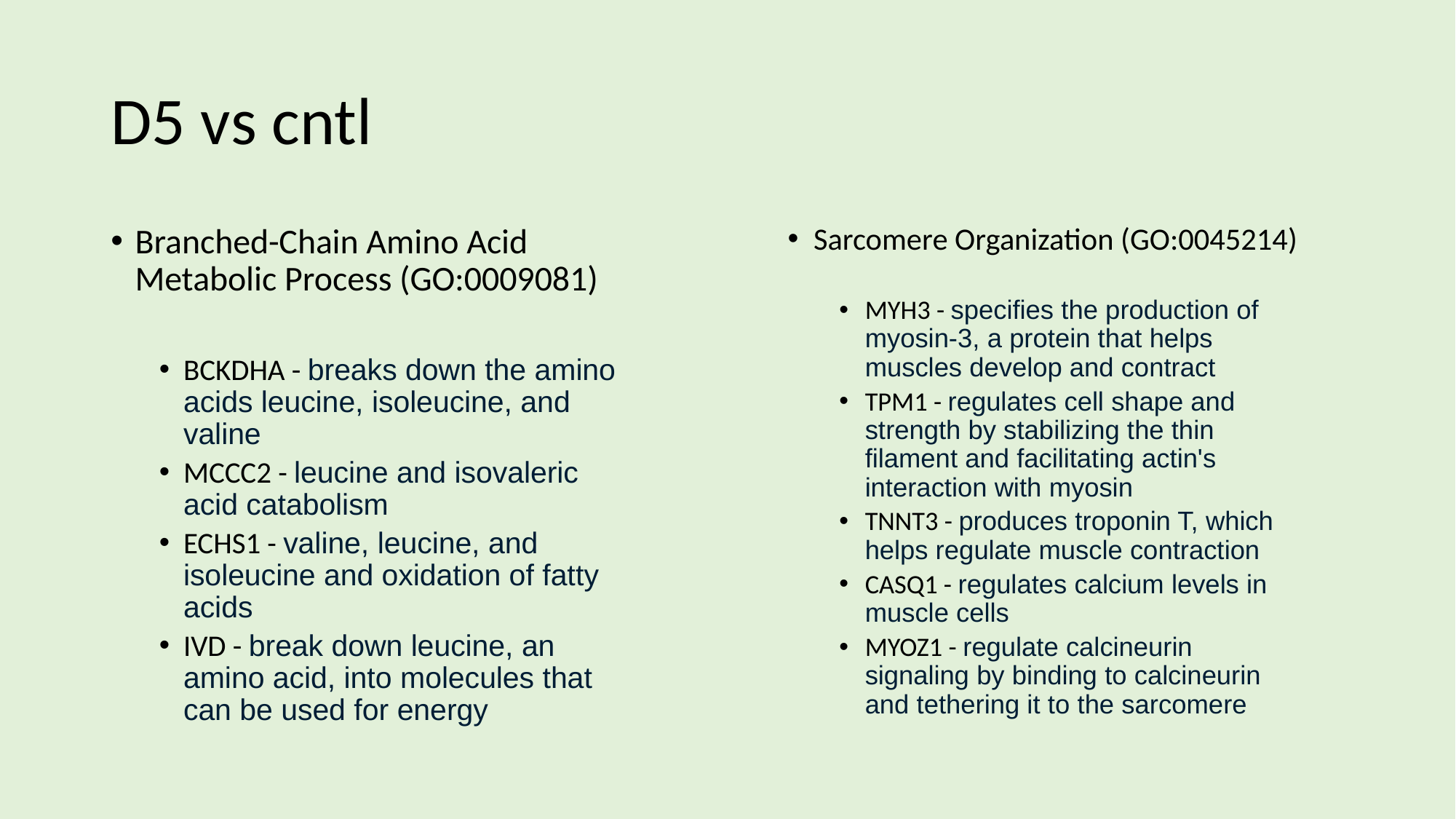

# D5 vs cntl
Branched-Chain Amino Acid Metabolic Process (GO:0009081)

BCKDHA - breaks down the amino acids leucine, isoleucine, and valine
MCCC2 - leucine and isovaleric acid catabolism
ECHS1 - valine, leucine, and isoleucine and oxidation of fatty acids
IVD - break down leucine, an amino acid, into molecules that can be used for energy
Sarcomere Organization (GO:0045214)

MYH3 - specifies the production of myosin-3, a protein that helps muscles develop and contract
TPM1 - regulates cell shape and strength by stabilizing the thin filament and facilitating actin's interaction with myosin
TNNT3 - produces troponin T, which helps regulate muscle contraction
CASQ1 - regulates calcium levels in muscle cells
MYOZ1 - regulate calcineurin signaling by binding to calcineurin and tethering it to the sarcomere